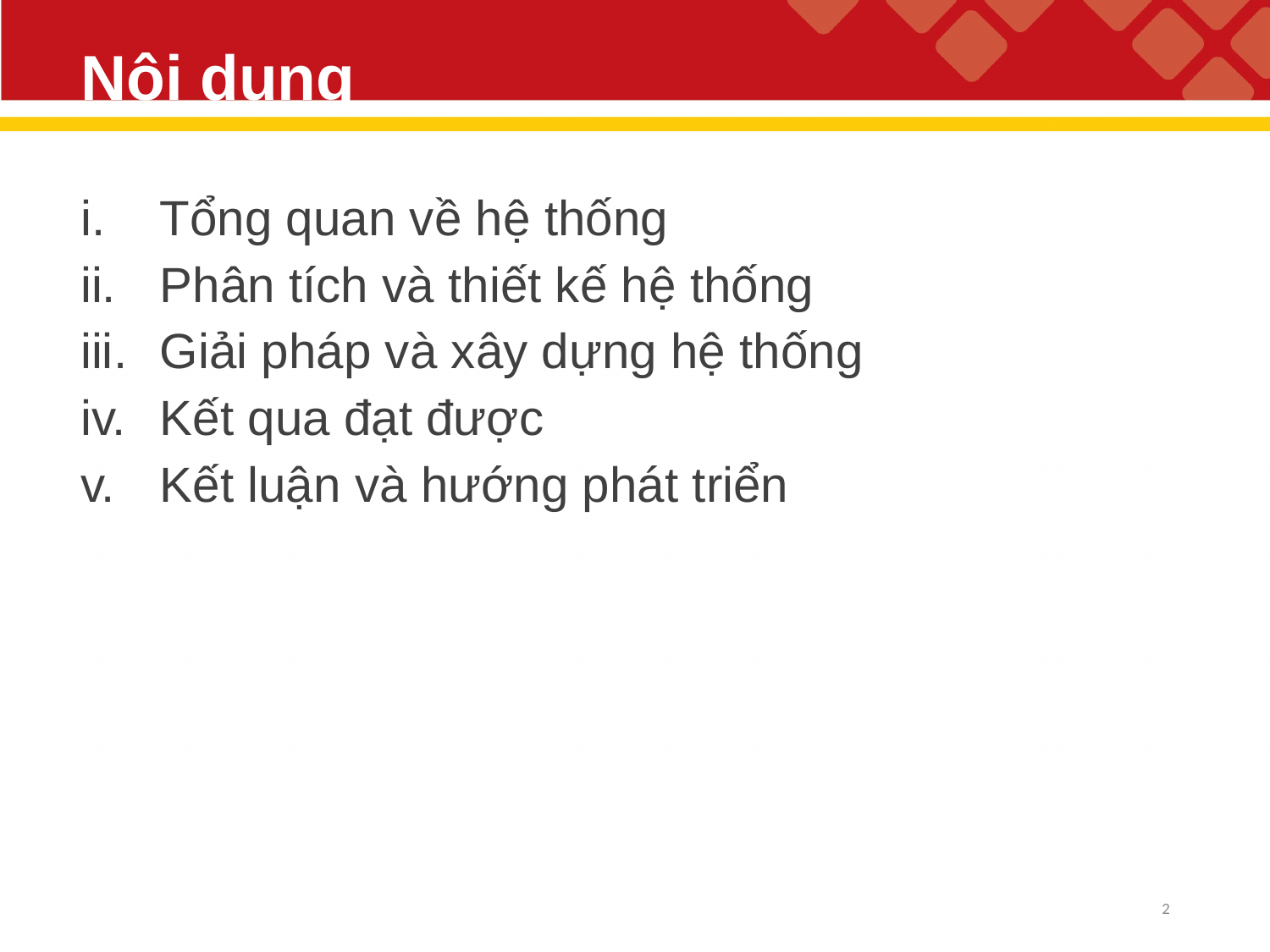

# Nội dung
Tổng quan về hệ thống
Phân tích và thiết kế hệ thống
Giải pháp và xây dựng hệ thống
Kết qua đạt được
Kết luận và hướng phát triển
2